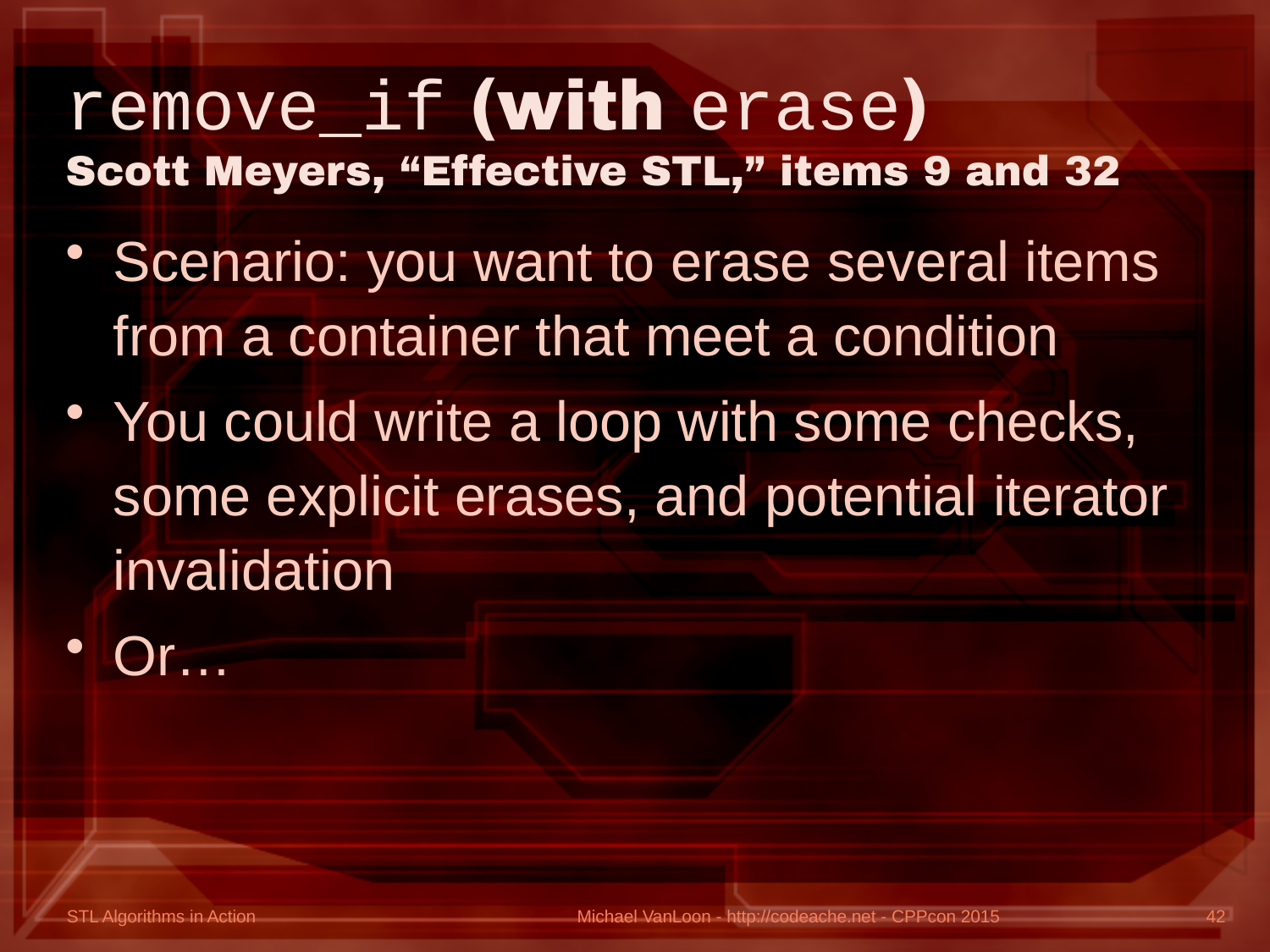

# remove_if (with erase) Scott Meyers, “Effective STL,” items 9 and 32
Scenario: you want to erase several items from a container that meet a condition
You could write a loop with some checks, some explicit erases, and potential iterator invalidation
Or…
Michael VanLoon - http://codeache.net - CPPcon 2015
42